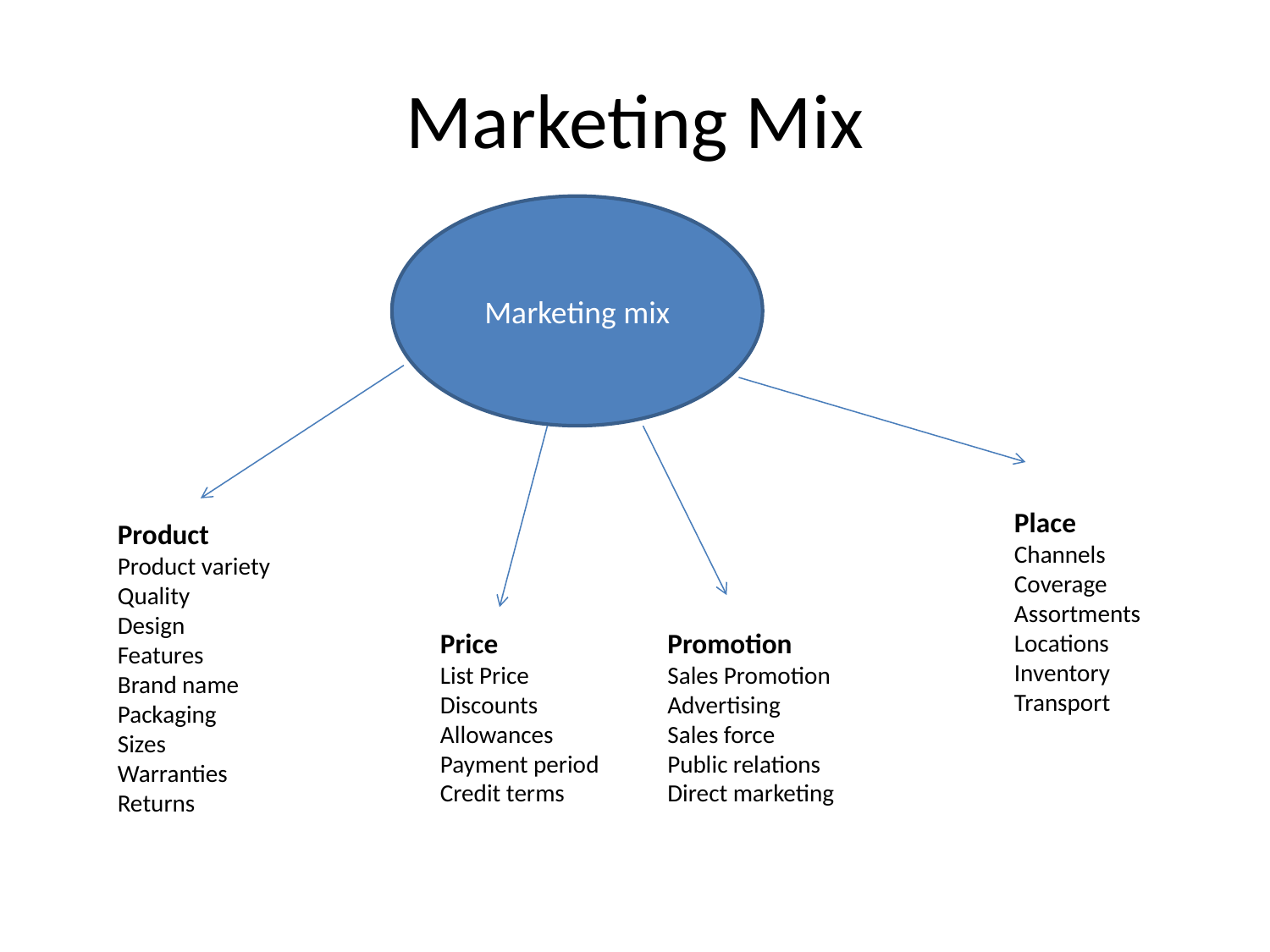

# Marketing Mix
Marketing mix
Place
Channels
Coverage
Assortments
Locations
Inventory
Transport
Product
Product variety
Quality
Design
Features
Brand name
Packaging
Sizes
Warranties
Returns
Price
List Price
Discounts
Allowances
Payment period
Credit terms
Promotion
Sales Promotion
Advertising
Sales force
Public relations
Direct marketing